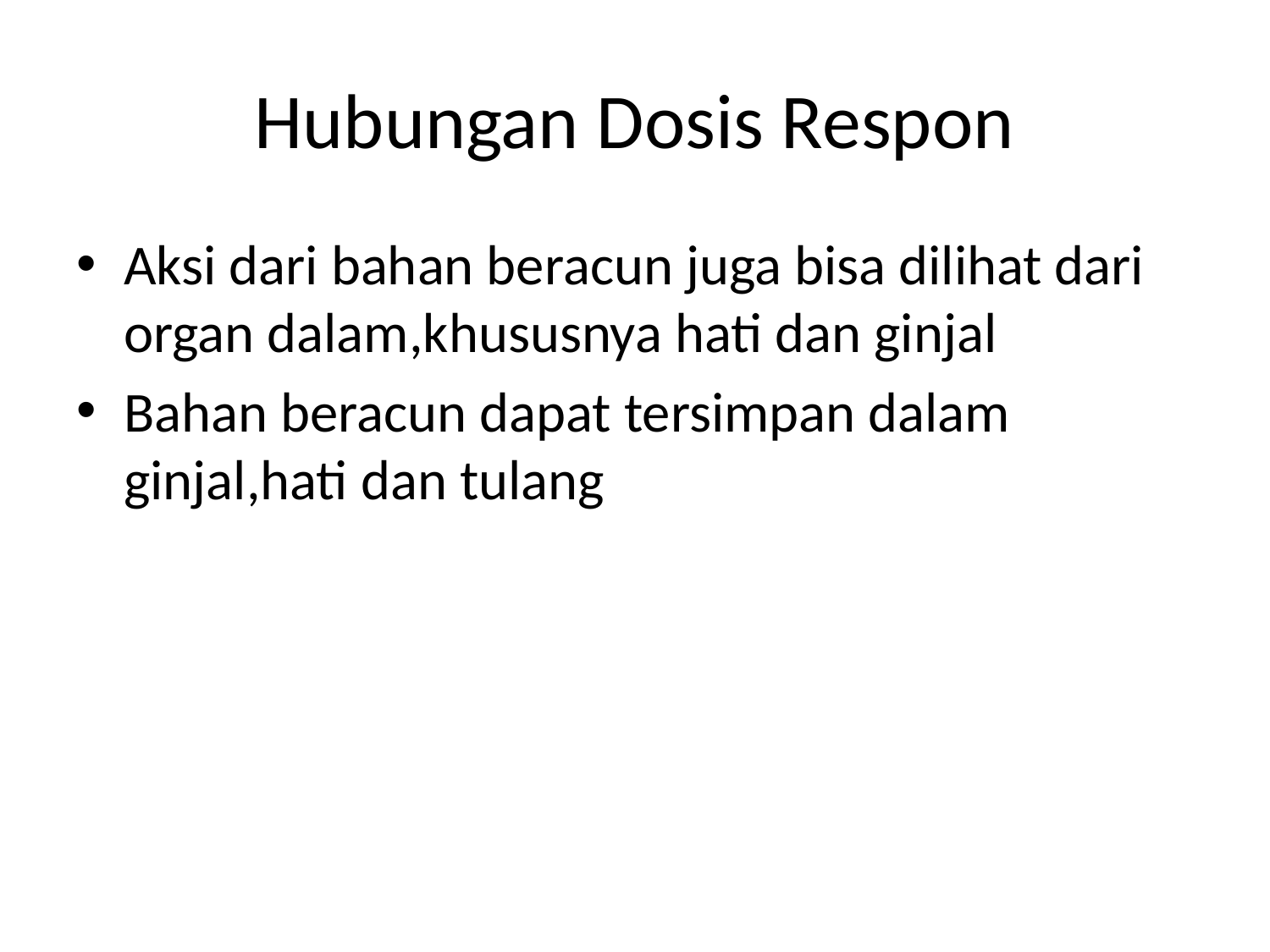

# Hubungan Dosis Respon
Aksi dari bahan beracun juga bisa dilihat dari organ dalam,khususnya hati dan ginjal
Bahan beracun dapat tersimpan dalam ginjal,hati dan tulang